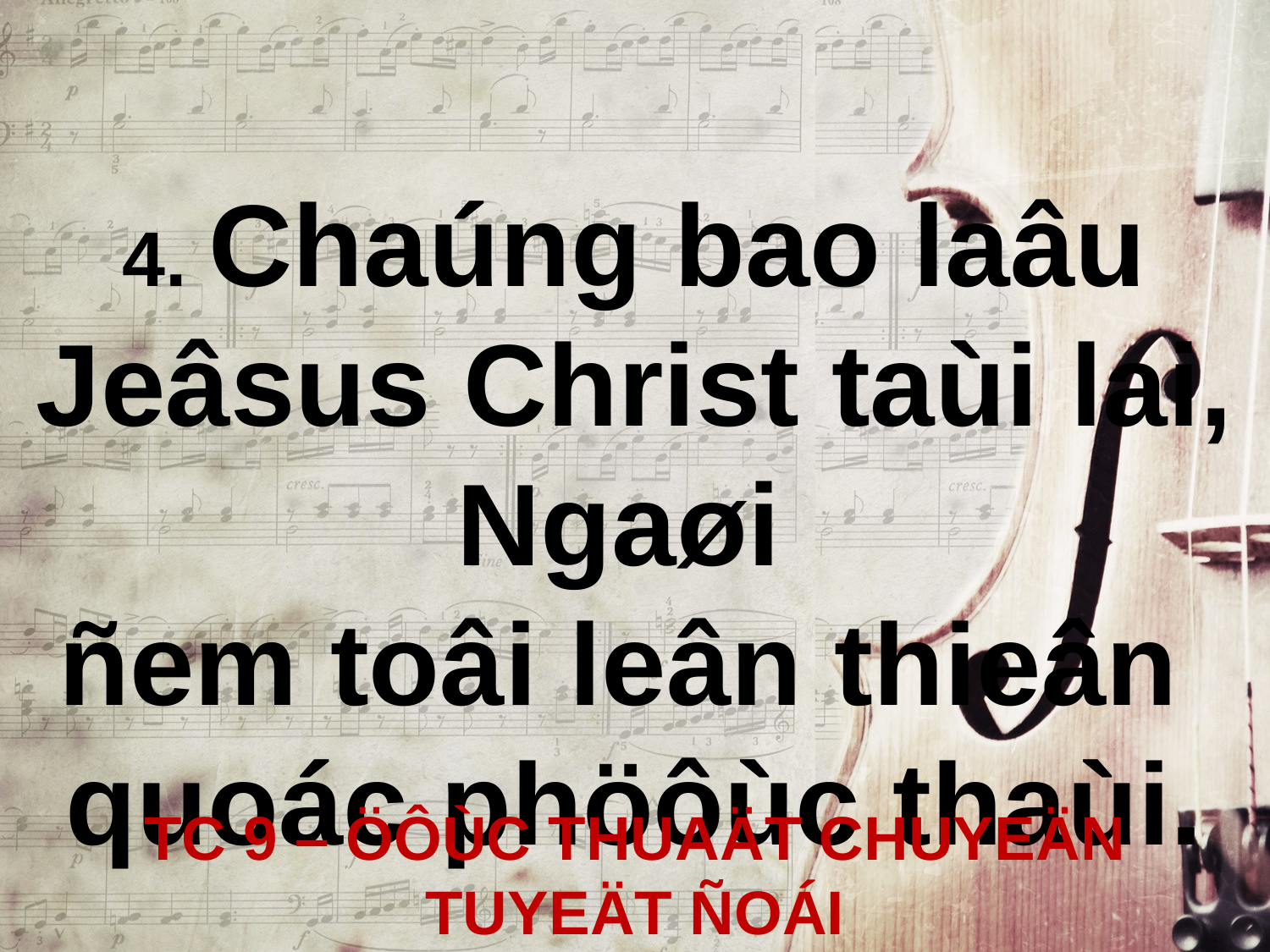

4. Chaúng bao laâu Jeâsus Christ taùi lai, Ngaøi
ñem toâi leân thieân
quoác phöôùc thaùi.
TC 9 – ÖÔÙC THUAÄT CHUYEÄN TUYEÄT ÑOÁI